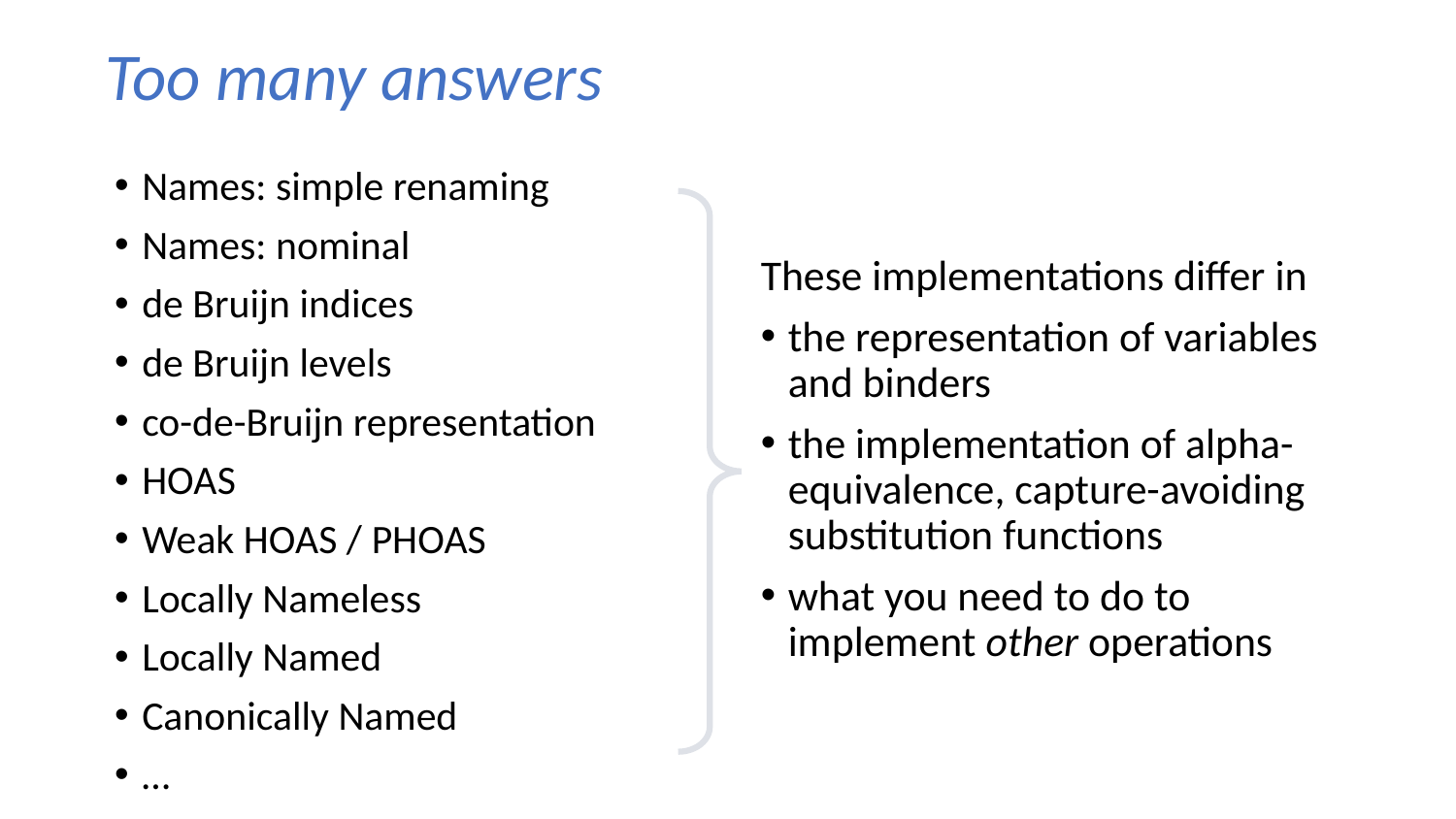

# Too many answers
Names: simple renaming
Names: nominal
de Bruijn indices
de Bruijn levels
co-de-Bruijn representation
HOAS
Weak HOAS / PHOAS
Locally Nameless
Locally Named
Canonically Named
…

These implementations differ in
the representation of variables and binders
the implementation of alpha-equivalence, capture-avoiding substitution functions
what you need to do to implement other operations